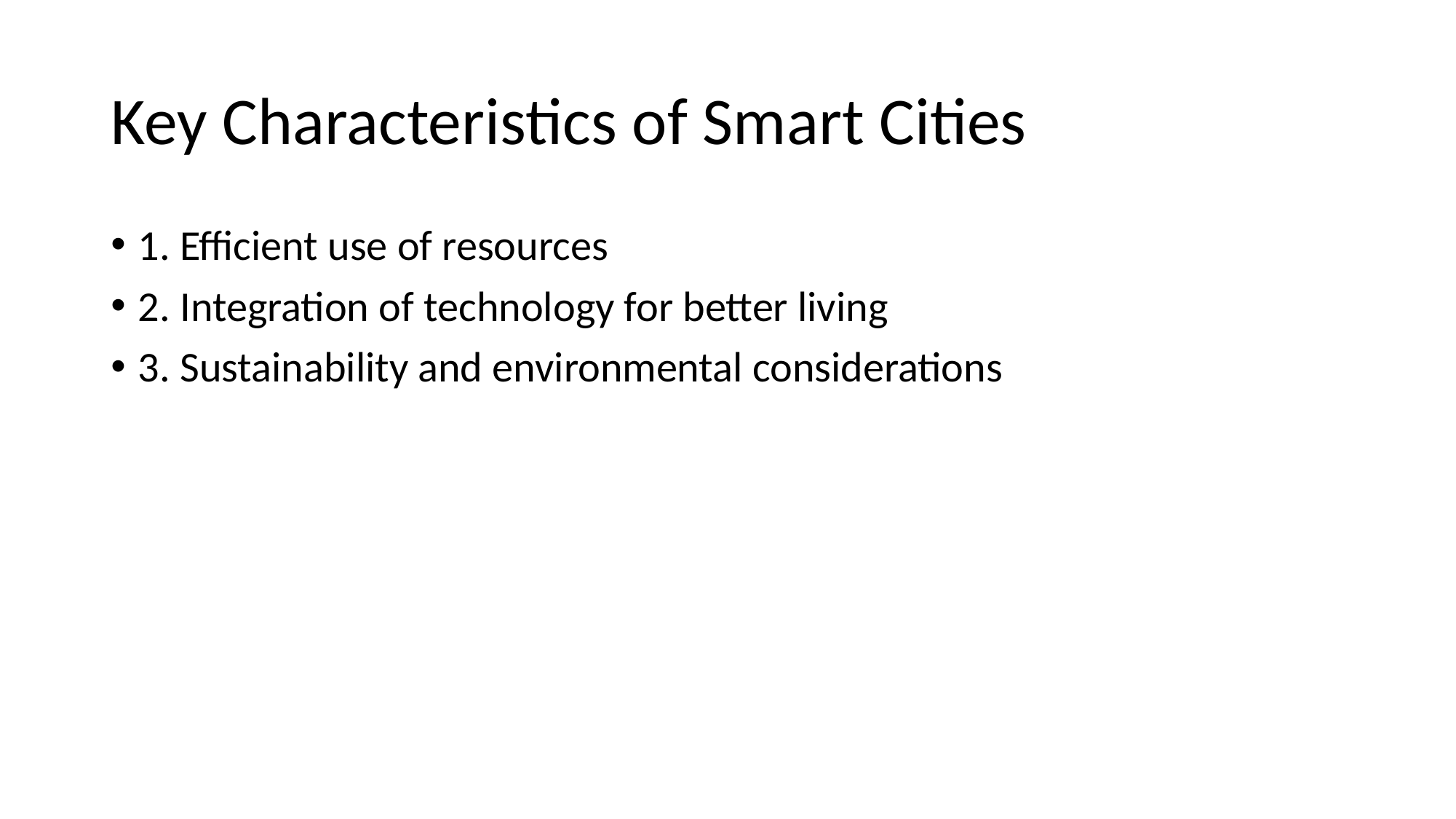

# Key Characteristics of Smart Cities
1. Efficient use of resources
2. Integration of technology for better living
3. Sustainability and environmental considerations